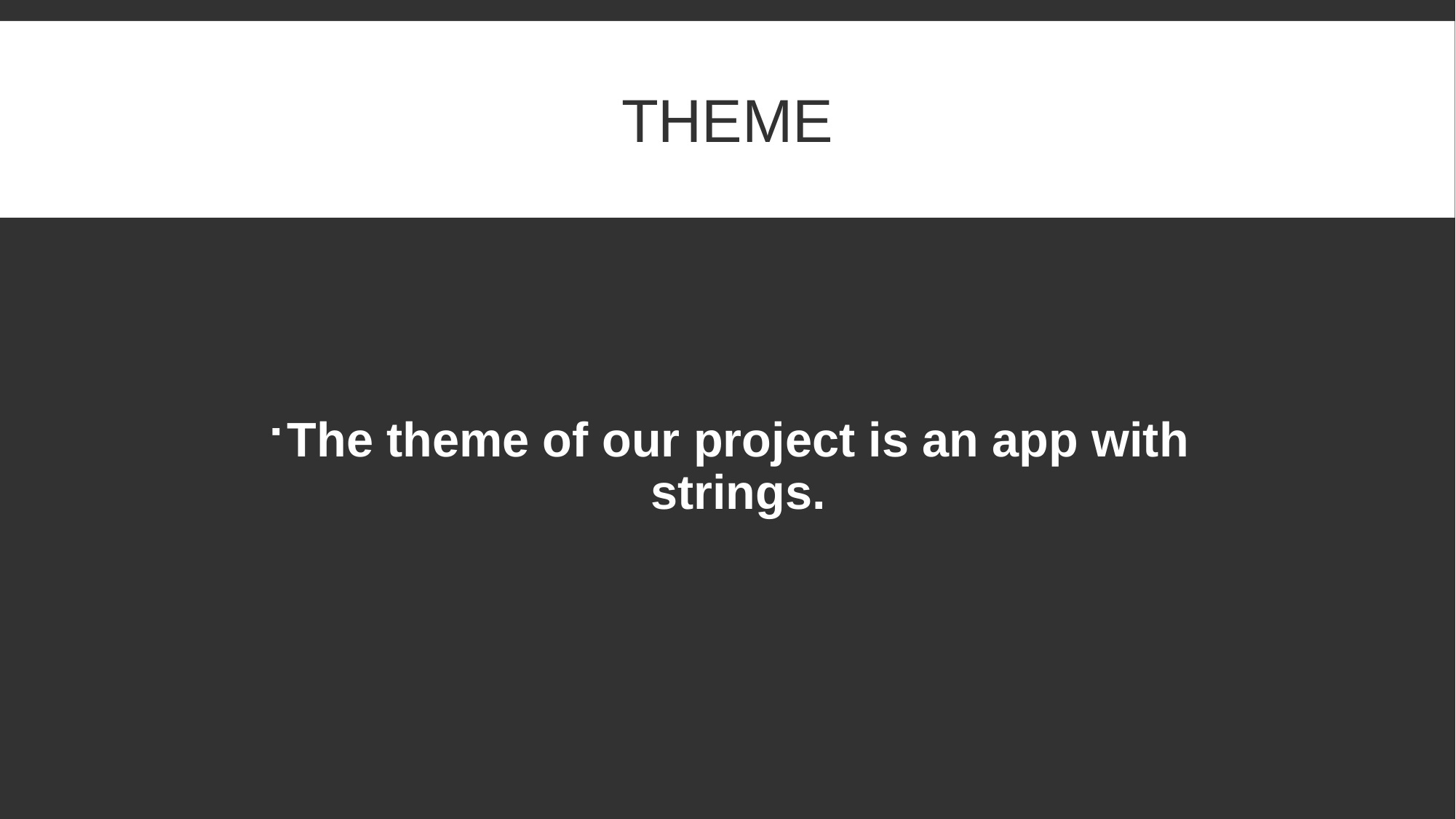

# Theme
The theme of our project is an app with strings.